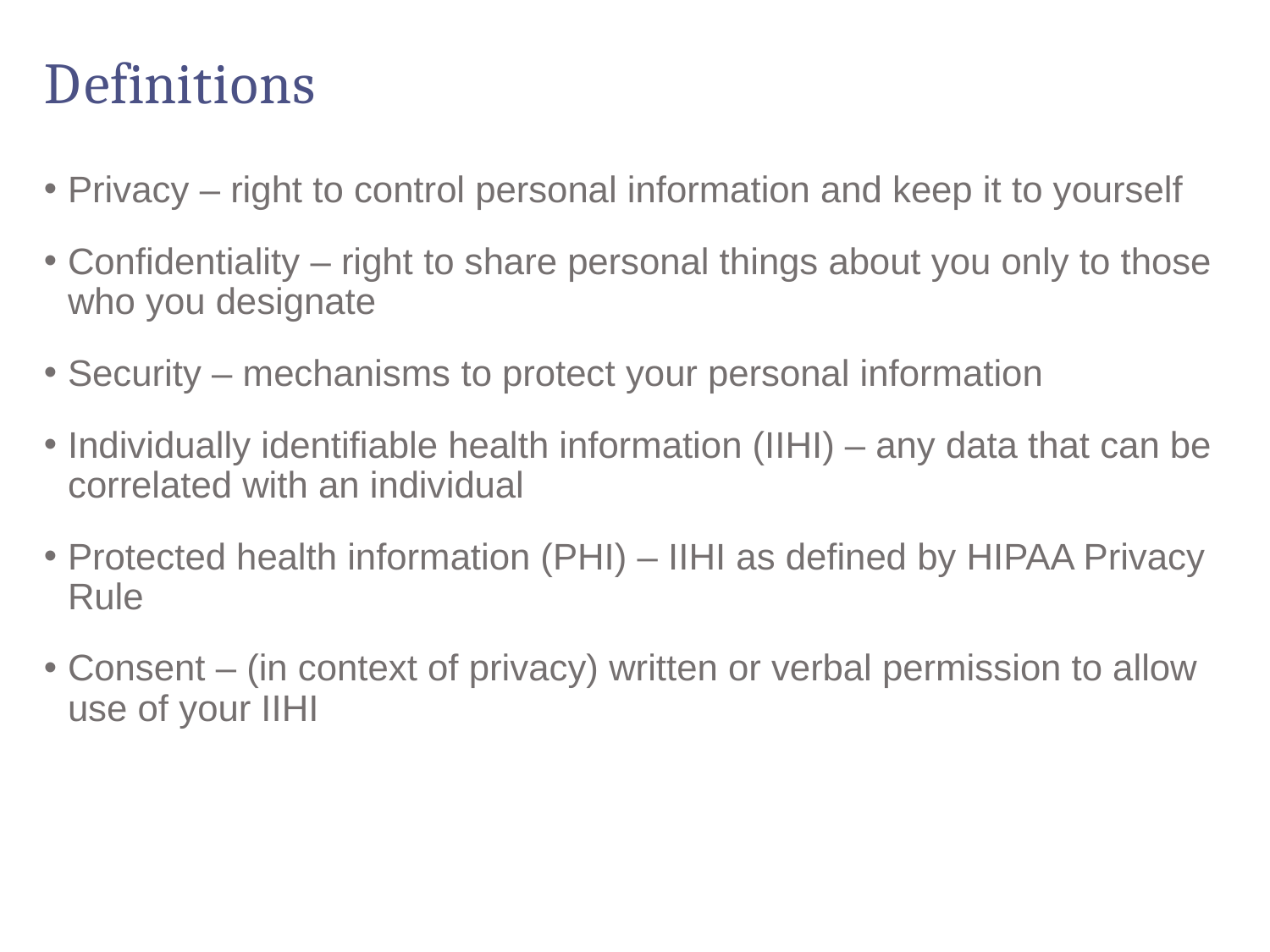

# Definitions
Privacy – right to control personal information and keep it to yourself
Confidentiality – right to share personal things about you only to those who you designate
Security – mechanisms to protect your personal information
Individually identifiable health information (IIHI) – any data that can be correlated with an individual
Protected health information (PHI) – IIHI as defined by HIPAA Privacy Rule
Consent – (in context of privacy) written or verbal permission to allow use of your IIHI